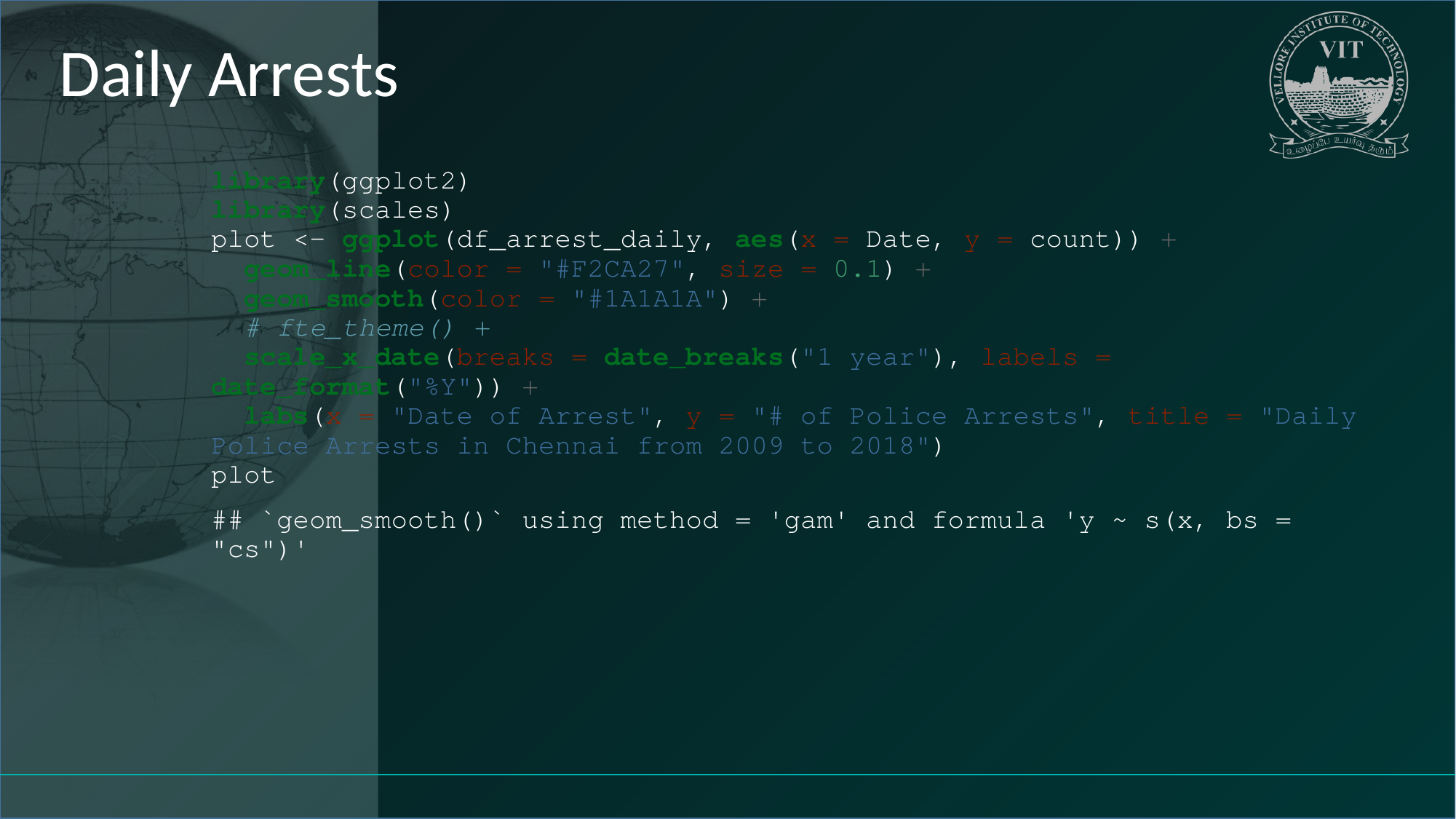

# Daily Arrests
library(ggplot2)
library(scales)
plot <- ggplot(df_arrest_daily, aes(x = Date, y = count)) +
  geom_line(color = "#F2CA27", size = 0.1) +
  geom_smooth(color = "#1A1A1A") +
  # fte_theme() +
  scale_x_date(breaks = date_breaks("1 year"), labels = date_format("%Y")) +
  labs(x = "Date of Arrest", y = "# of Police Arrests", title = "Daily Police Arrests in Chennai from 2009 to 2018")
plot
## `geom_smooth()` using method = 'gam' and formula 'y ~ s(x, bs = "cs")'